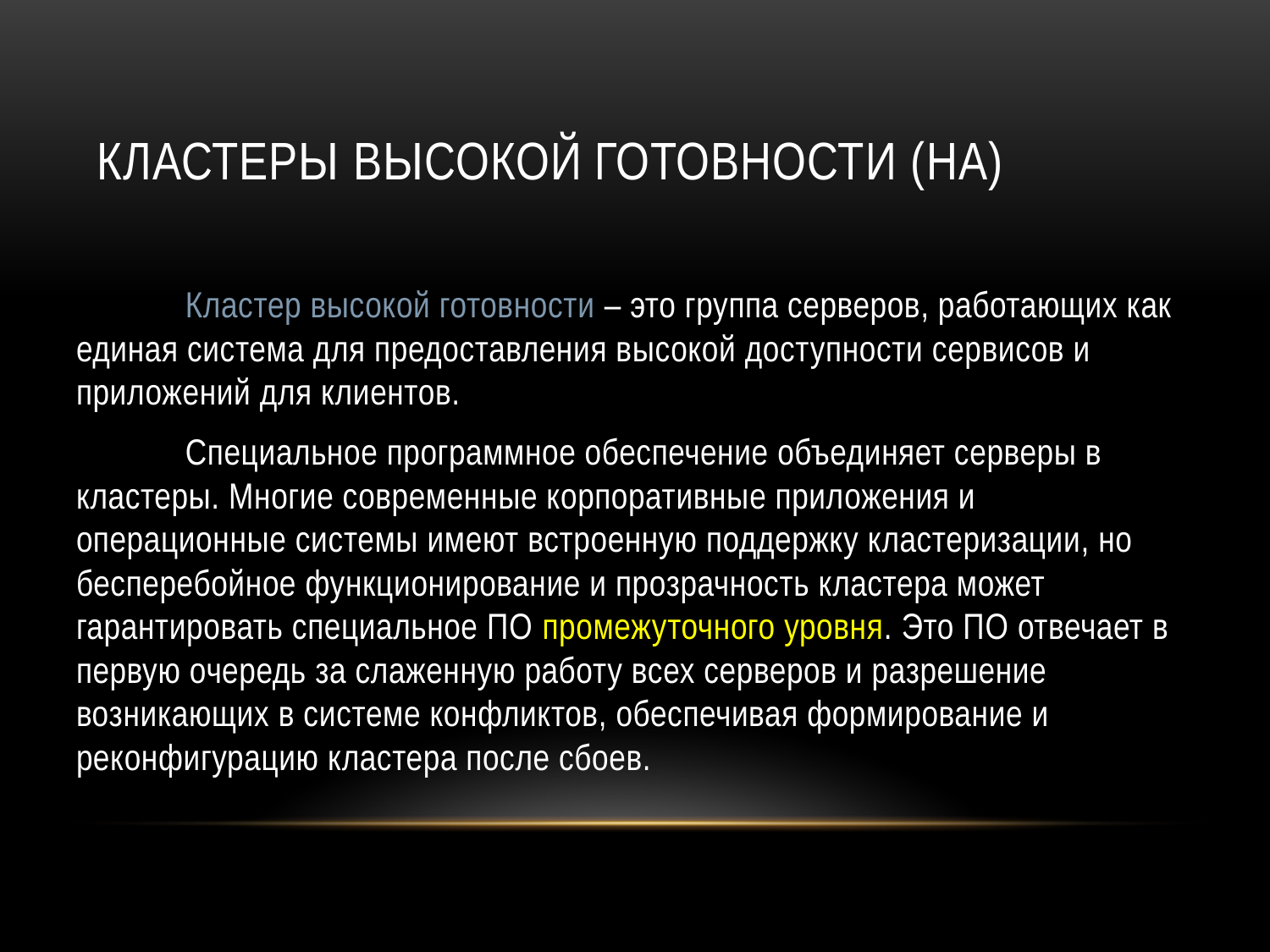

# Кластеры высокой готовности (HA)
	Кластер высокой готовности – это группа серверов, работающих как единая система для предоставления высокой доступности сервисов и приложений для клиентов.
	Специальное программное обеспечение объединяет серверы в кластеры. Многие современные корпоративные приложения и операционные системы имеют встроенную поддержку кластеризации, но бесперебойное функционирование и прозрачность кластера может гарантировать специальное ПО промежуточного уровня. Это ПО отвечает в первую очередь за слаженную работу всех серверов и разрешение возникающих в системе конфликтов, обеспечивая формирование и реконфигурацию кластера после сбоев.